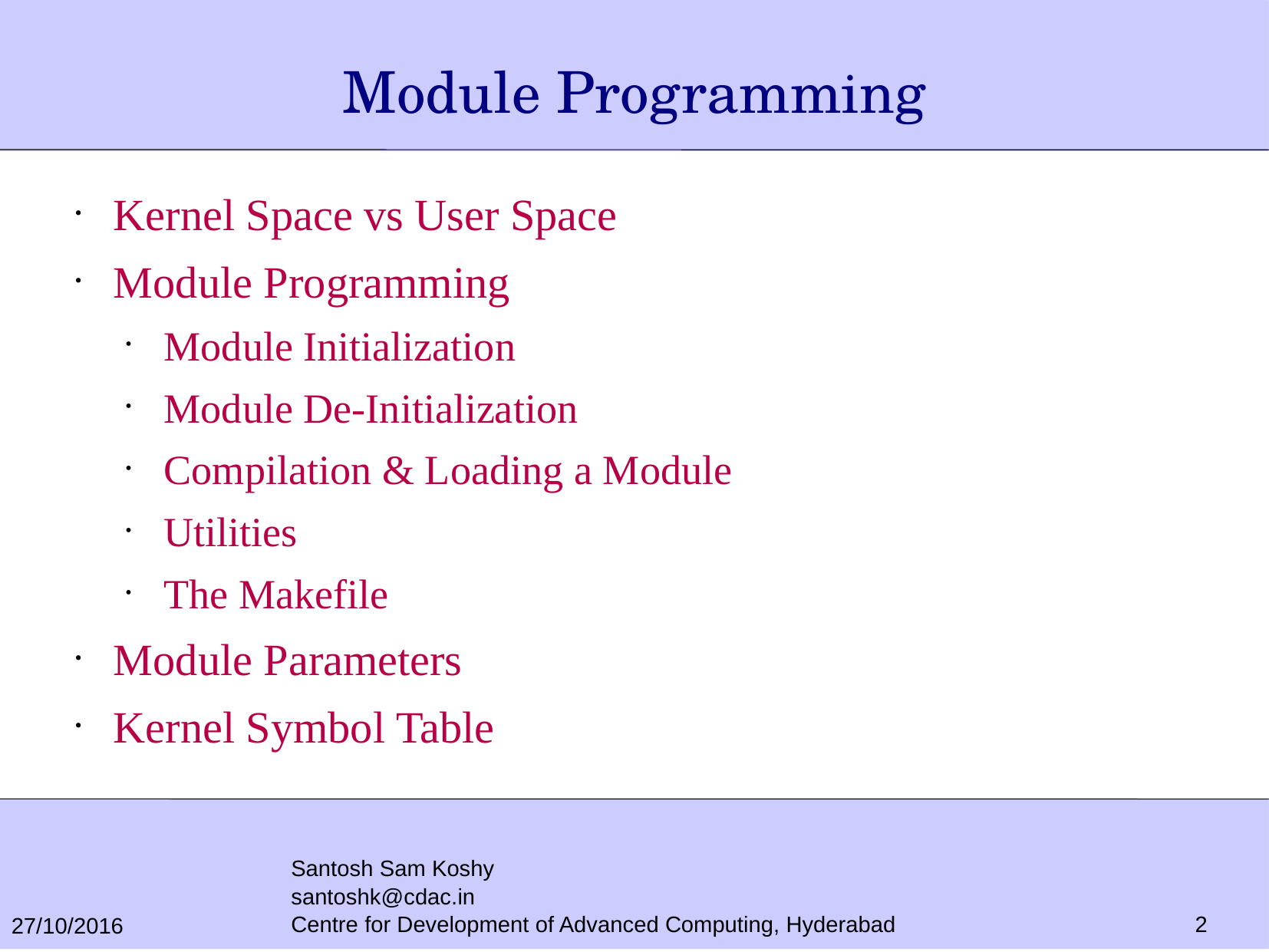

# Module Programming
Kernel Space vs User Space
Module Programming
Module Initialization
Module De-Initialization
Compilation & Loading a Module
Utilities
The Makefile
Module Parameters
Kernel Symbol Table
Santosh Sam Koshy
santoshk@cdac.in
Centre for Development of Advanced Computing, Hyderabad
27/10/2016
2